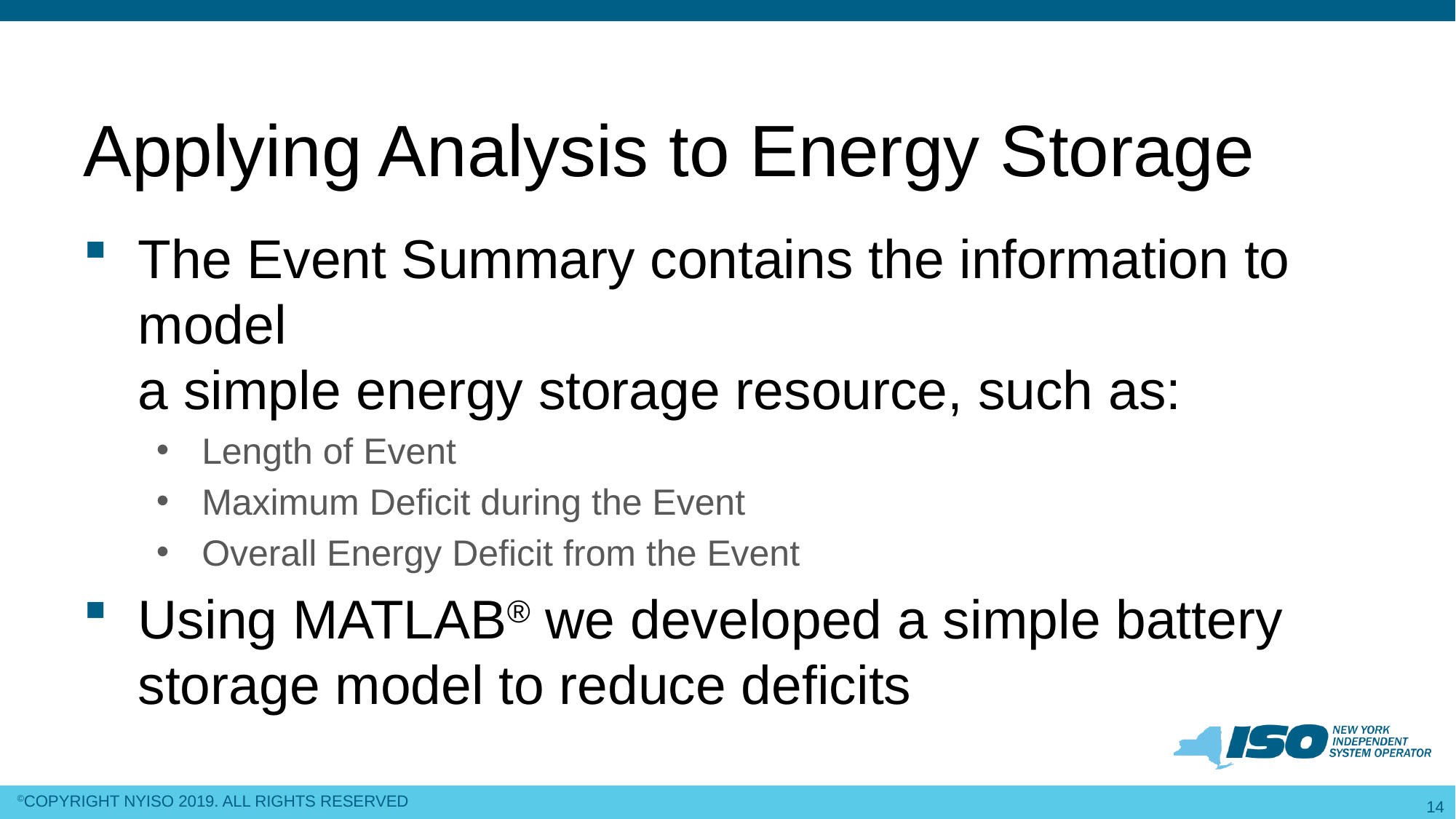

# Applying Analysis to Energy Storage
The Event Summary contains the information to model
a simple energy storage resource, such as:
Length of Event
Maximum Deficit during the Event
Overall Energy Deficit from the Event
Using MATLAB® we developed a simple battery storage model to reduce deficits
14